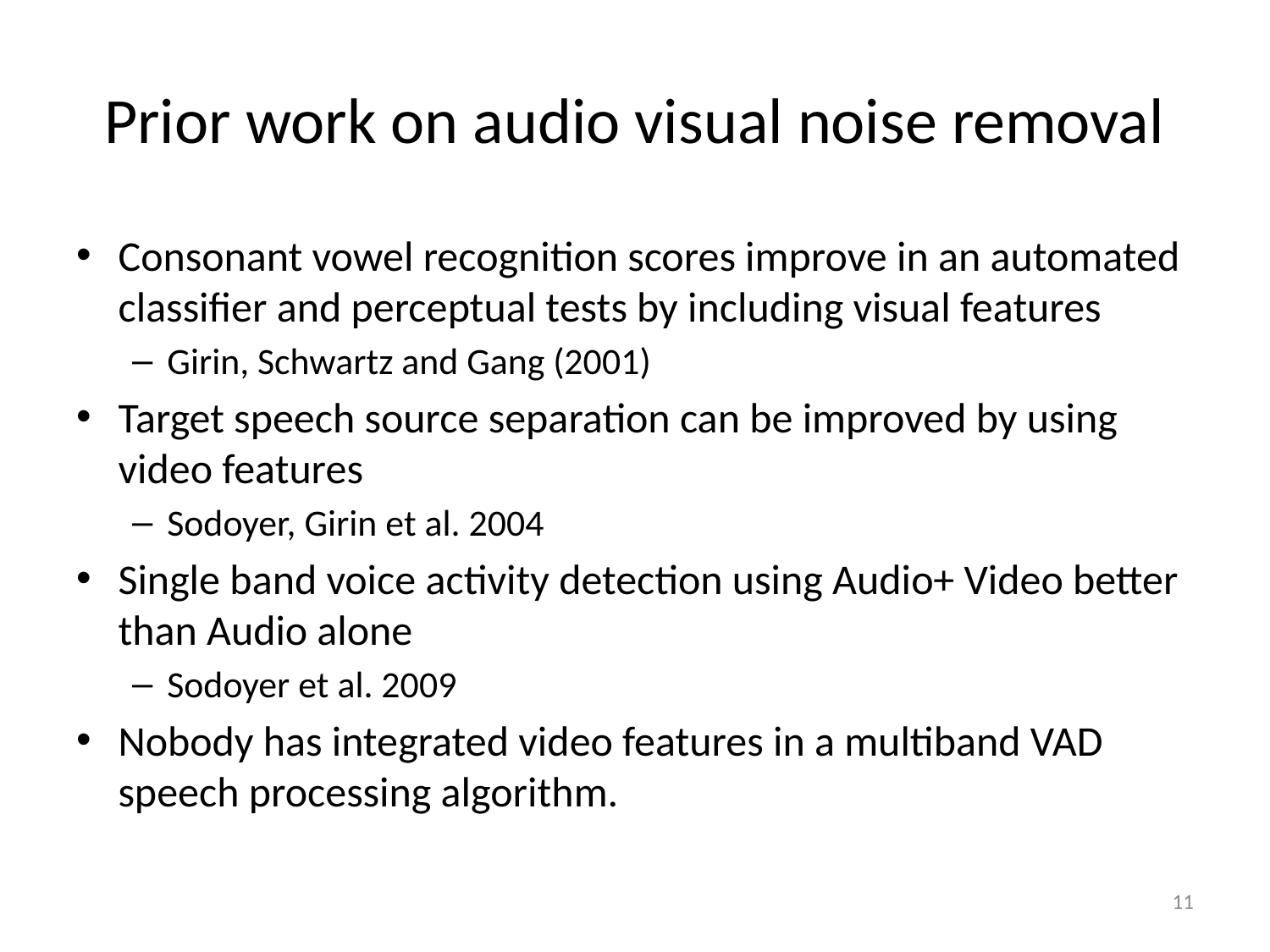

# Prior work on audio visual noise removal
Consonant vowel recognition scores improve in an automated classifier and perceptual tests by including visual features
Girin, Schwartz and Gang (2001)
Target speech source separation can be improved by using video features
Sodoyer, Girin et al. 2004
Single band voice activity detection using Audio+ Video better than Audio alone
Sodoyer et al. 2009
Nobody has integrated video features in a multiband VAD speech processing algorithm.
11